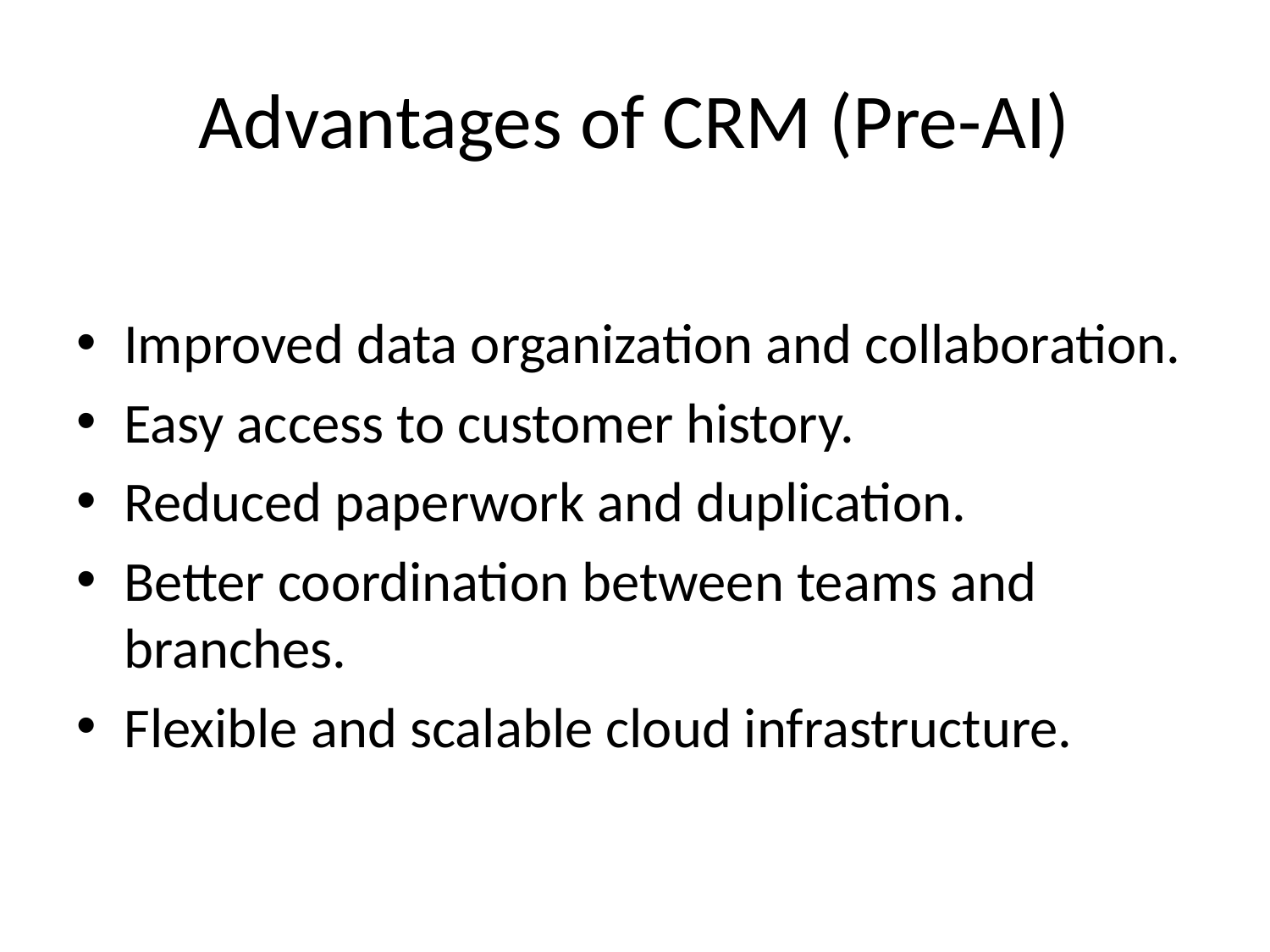

# Advantages of CRM (Pre-AI)

Improved data organization and collaboration.
Easy access to customer history.
Reduced paperwork and duplication.
Better coordination between teams and branches.
Flexible and scalable cloud infrastructure.